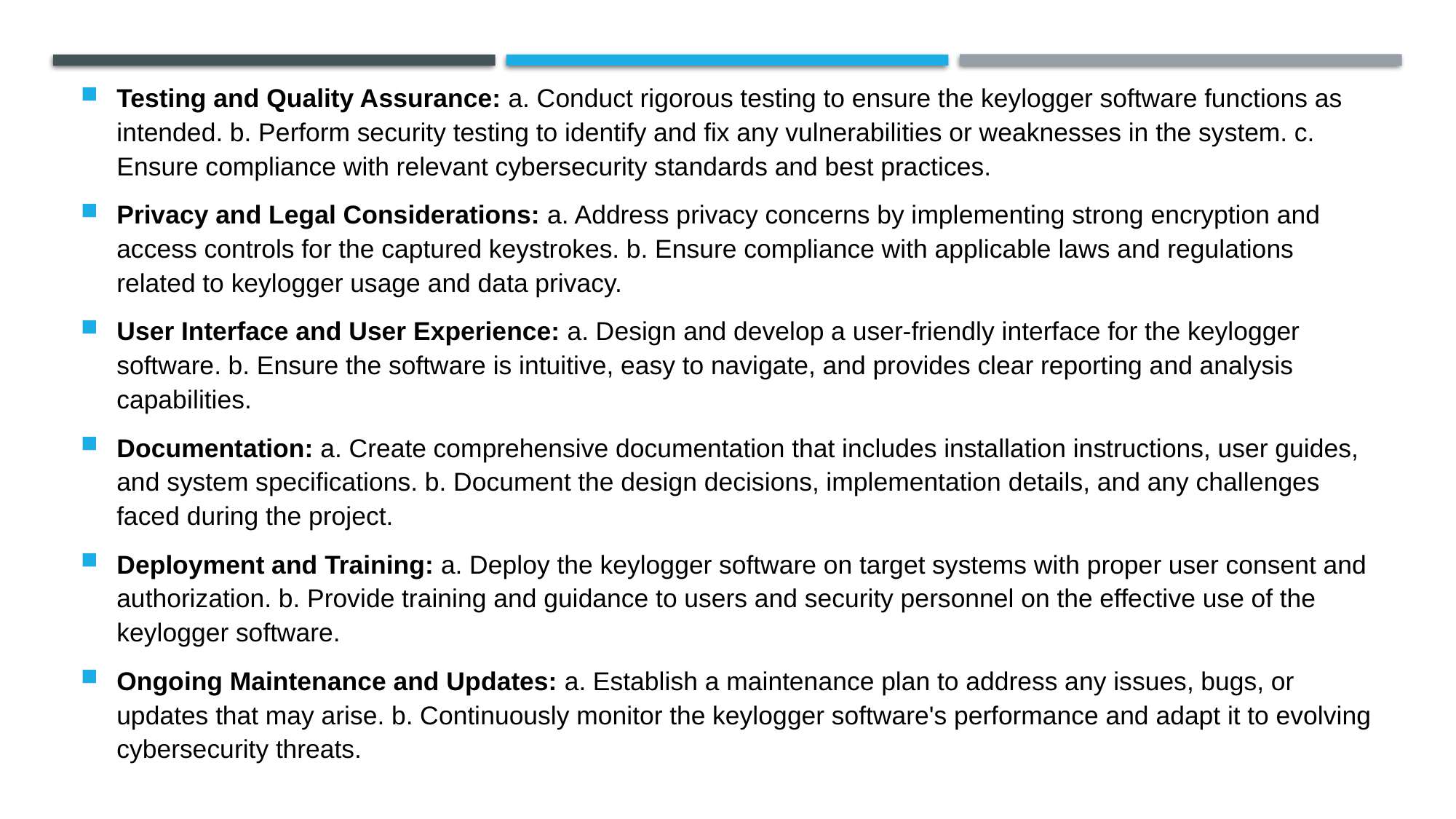

Testing and Quality Assurance: a. Conduct rigorous testing to ensure the keylogger software functions as intended. b. Perform security testing to identify and fix any vulnerabilities or weaknesses in the system. c. Ensure compliance with relevant cybersecurity standards and best practices.
Privacy and Legal Considerations: a. Address privacy concerns by implementing strong encryption and access controls for the captured keystrokes. b. Ensure compliance with applicable laws and regulations related to keylogger usage and data privacy.
User Interface and User Experience: a. Design and develop a user-friendly interface for the keylogger software. b. Ensure the software is intuitive, easy to navigate, and provides clear reporting and analysis capabilities.
Documentation: a. Create comprehensive documentation that includes installation instructions, user guides, and system specifications. b. Document the design decisions, implementation details, and any challenges faced during the project.
Deployment and Training: a. Deploy the keylogger software on target systems with proper user consent and authorization. b. Provide training and guidance to users and security personnel on the effective use of the keylogger software.
Ongoing Maintenance and Updates: a. Establish a maintenance plan to address any issues, bugs, or updates that may arise. b. Continuously monitor the keylogger software's performance and adapt it to evolving cybersecurity threats.